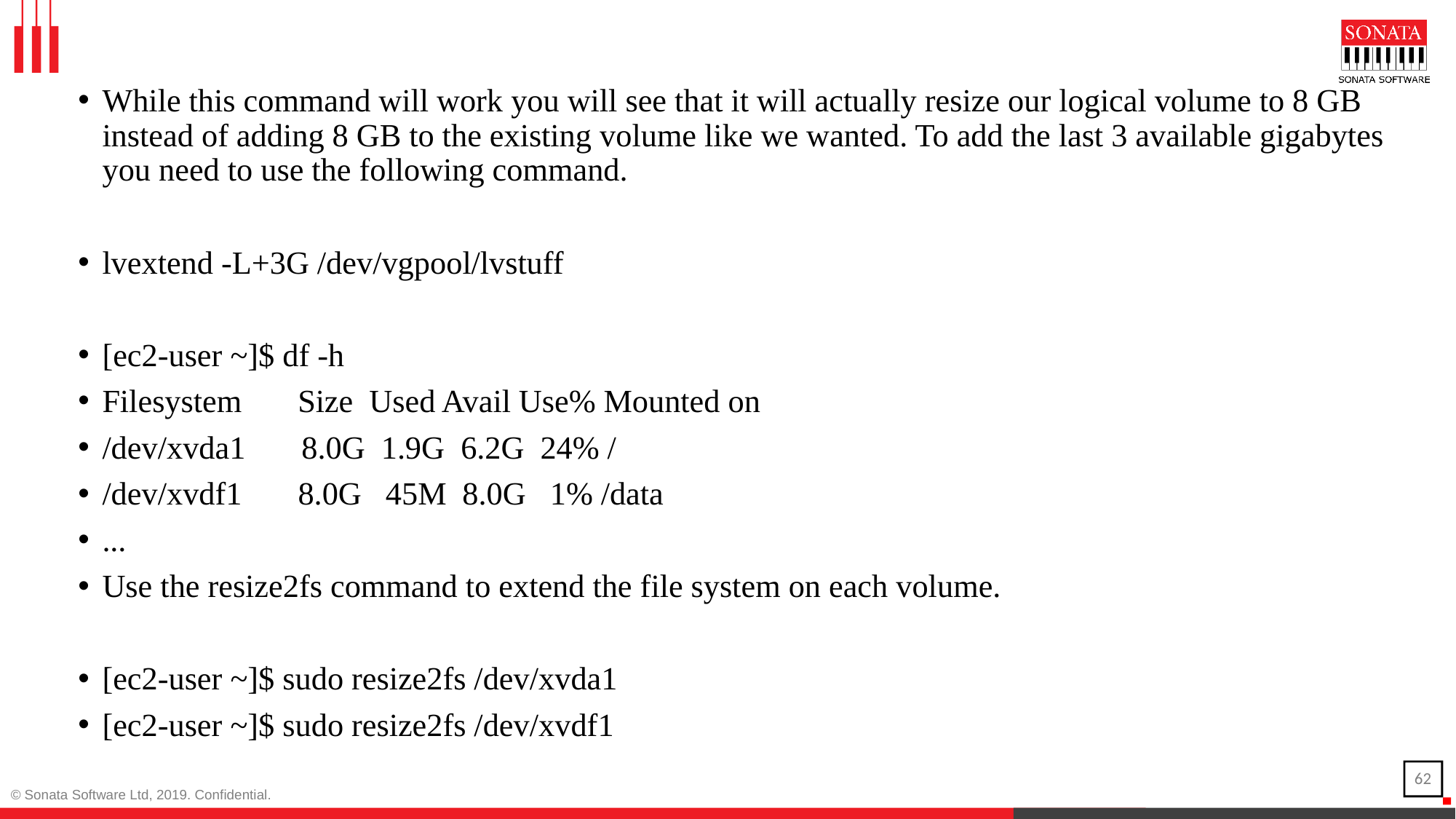

While this command will work you will see that it will actually resize our logical volume to 8 GB instead of adding 8 GB to the existing volume like we wanted. To add the last 3 available gigabytes you need to use the following command.

lvextend -L+3G /dev/vgpool/lvstuff

[ec2-user ~]$ df -h
Filesystem       Size  Used Avail Use% Mounted on
/dev/xvda1       8.0G  1.9G  6.2G  24% /
/dev/xvdf1       8.0G   45M  8.0G   1% /data
...
Use the resize2fs command to extend the file system on each volume.

[ec2-user ~]$ sudo resize2fs /dev/xvda1
[ec2-user ~]$ sudo resize2fs /dev/xvdf1